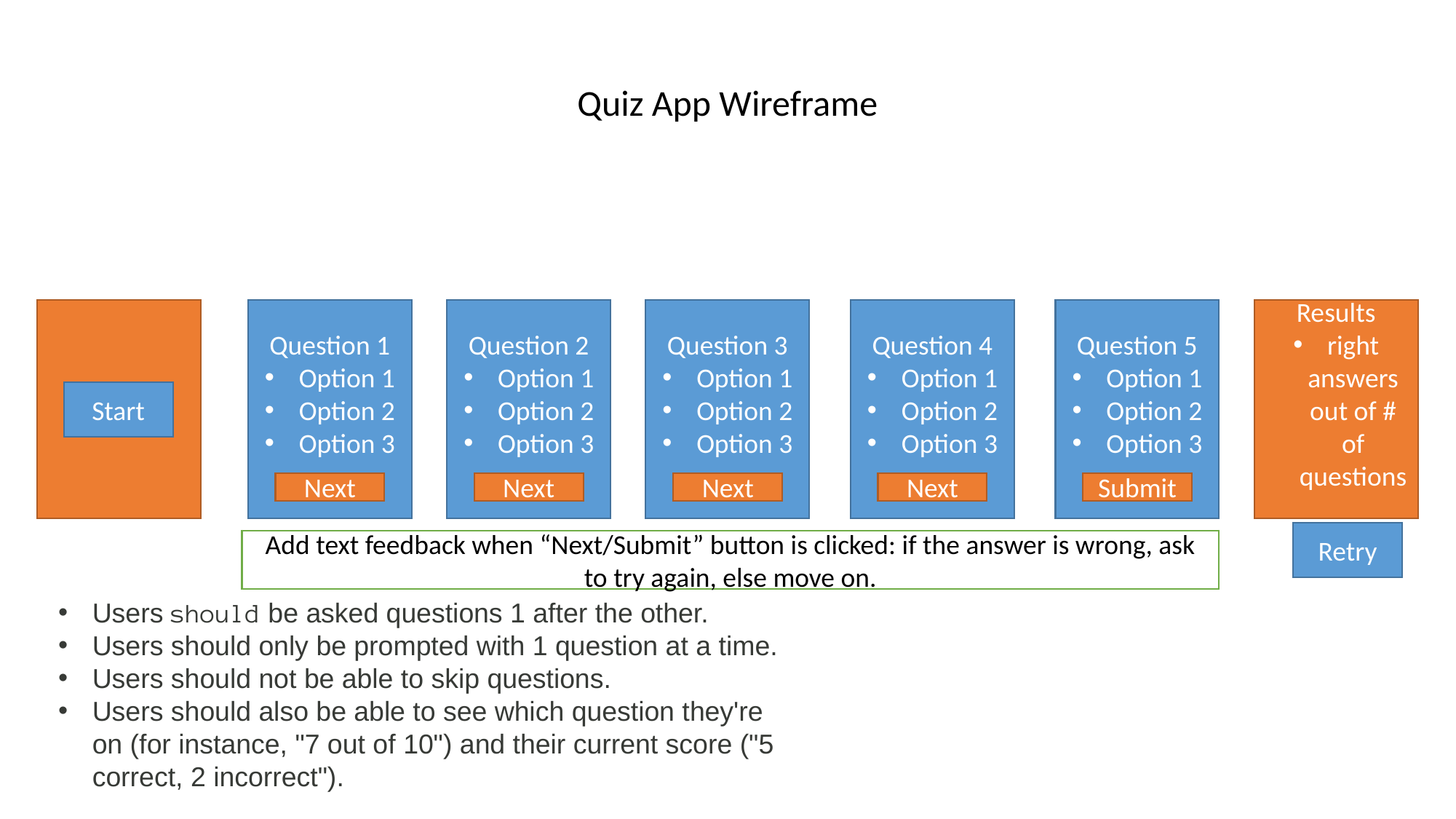

Quiz App Wireframe

Question 1
Option 1
Option 2
Option 3

Question 2
Option 1
Option 2
Option 3

Question 3
Option 1
Option 2
Option 3

Question 4
Option 1
Option 2
Option 3

Question 5
Option 1
Option 2
Option 3

Results
right answers out of # of questions

Start
Next
Next
Next
Next
Submit
Retry
Add text feedback when “Next/Submit” button is clicked: if the answer is wrong, ask to try again, else move on.
Users should be asked questions 1 after the other.
Users should only be prompted with 1 question at a time.
Users should not be able to skip questions.
Users should also be able to see which question they're on (for instance, "7 out of 10") and their current score ("5 correct, 2 incorrect").